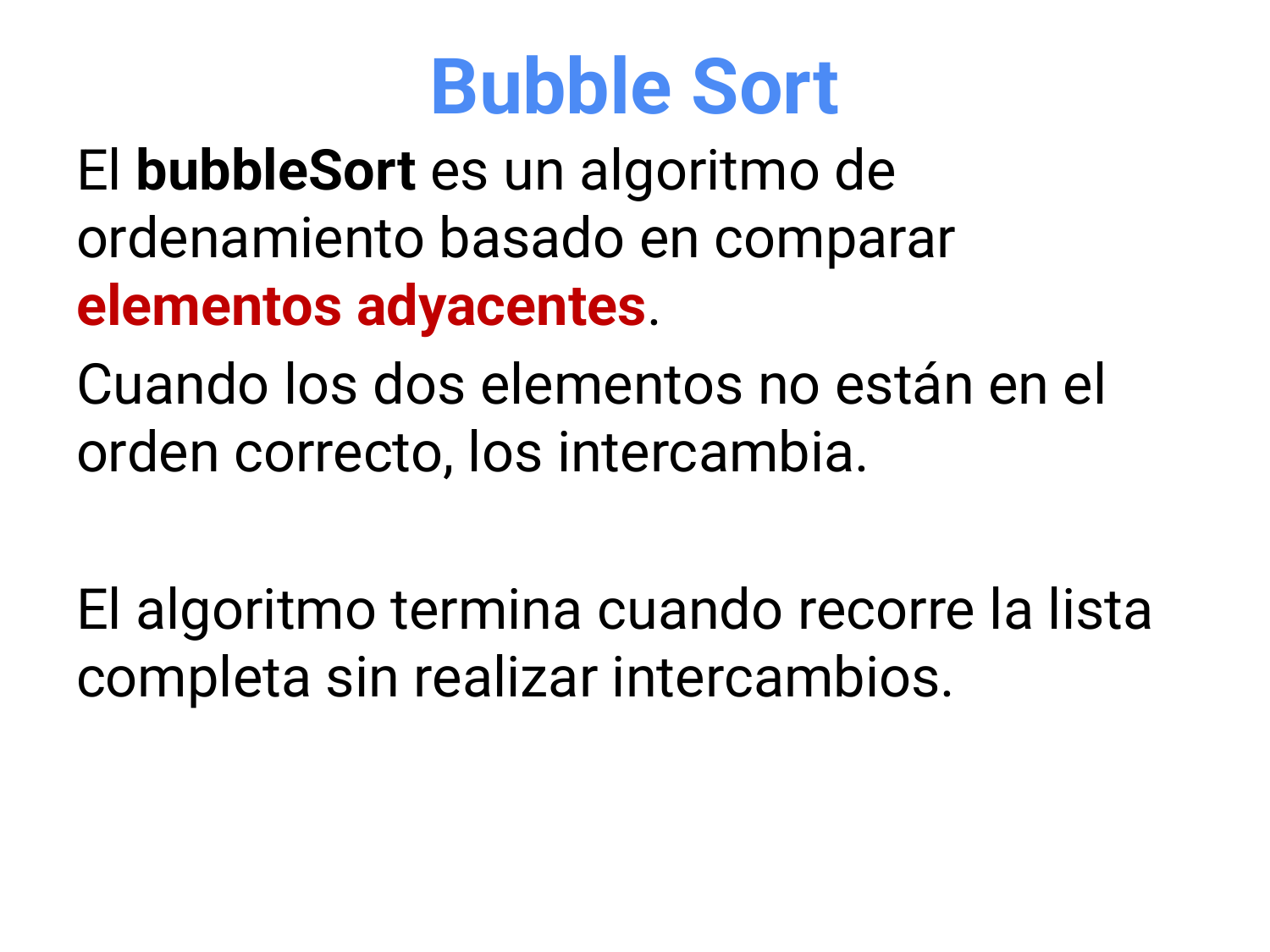

# Bubble Sort
El bubbleSort es un algoritmo de ordenamiento basado en comparar elementos adyacentes.
Cuando los dos elementos no están en el orden correcto, los intercambia.

El algoritmo termina cuando recorre la lista completa sin realizar intercambios.